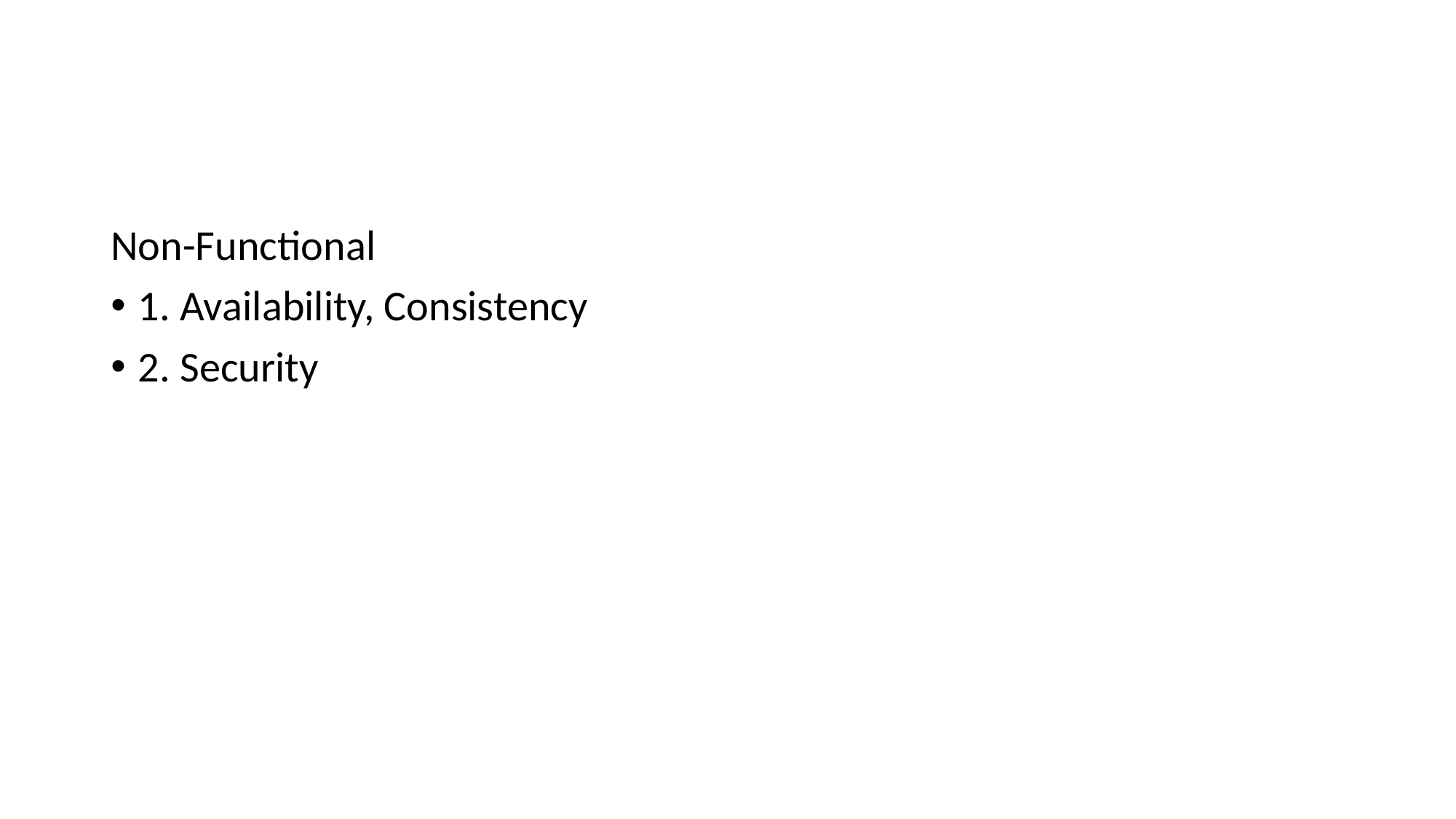

#
Non-Functional
1. Availability, Consistency
2. Security